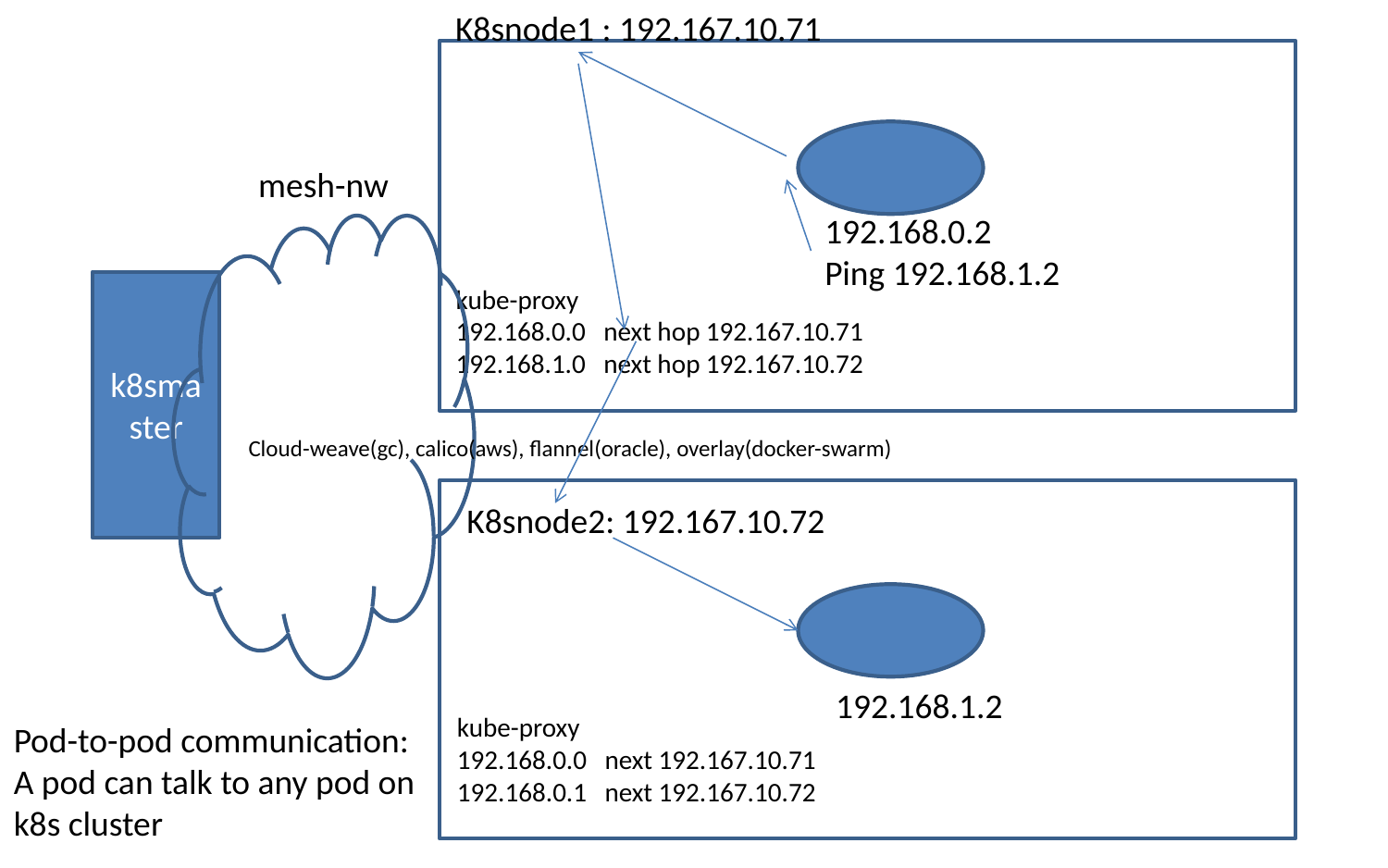

K8snode1 : 192.167.10.71

mesh-nw
192.168.0.2
Ping 192.168.1.2

k8smaster
kube-proxy
192.168.0.0   next hop 192.167.10.71
192.168.1.0   next hop 192.167.10.72
Cloud-weave(gc), calico(aws), flannel(oracle), overlay(docker-swarm)

K8snode2: 192.167.10.72

192.168.1.2
kube-proxy
192.168.0.0   next 192.167.10.71
192.168.0.1   next 192.167.10.72
Pod-to-pod communication:
A pod can talk to any pod on k8s cluster